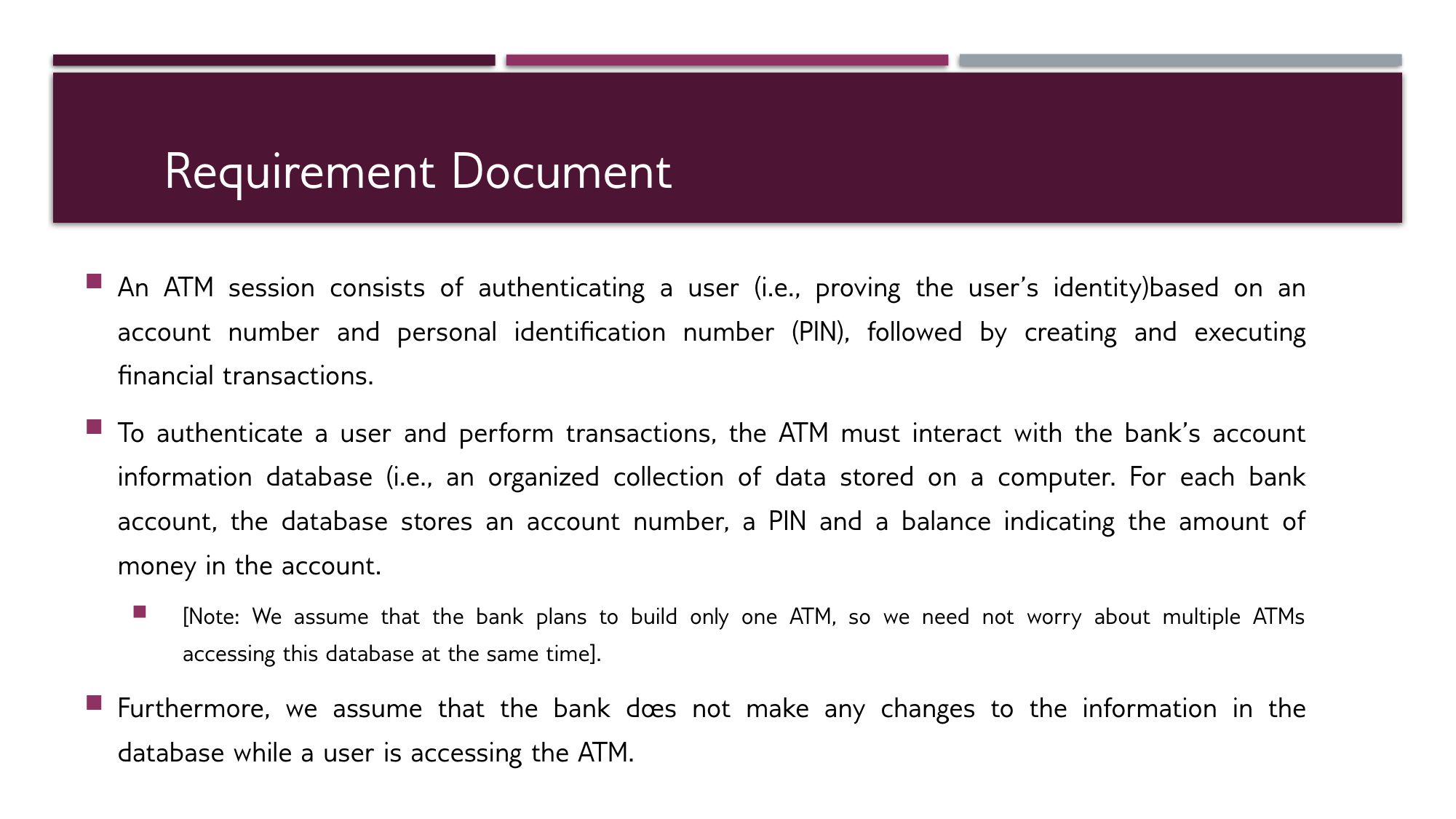

Requirement Document
An ATM session consists of authenticating a user (i.e., proving the user’s identity)based on an account number and personal identification number (PIN), followed by creating and executing financial transactions.
To authenticate a user and perform transactions, the ATM must interact with the bank’s account information database (i.e., an organized collection of data stored on a computer. For each bank account, the database stores an account number, a PIN and a balance indicating the amount of money in the account.
[Note: We assume that the bank plans to build only one ATM, so we need not worry about multiple ATMs accessing this database at the same time].
Furthermore, we assume that the bank does not make any changes to the information in the database while a user is accessing the ATM.